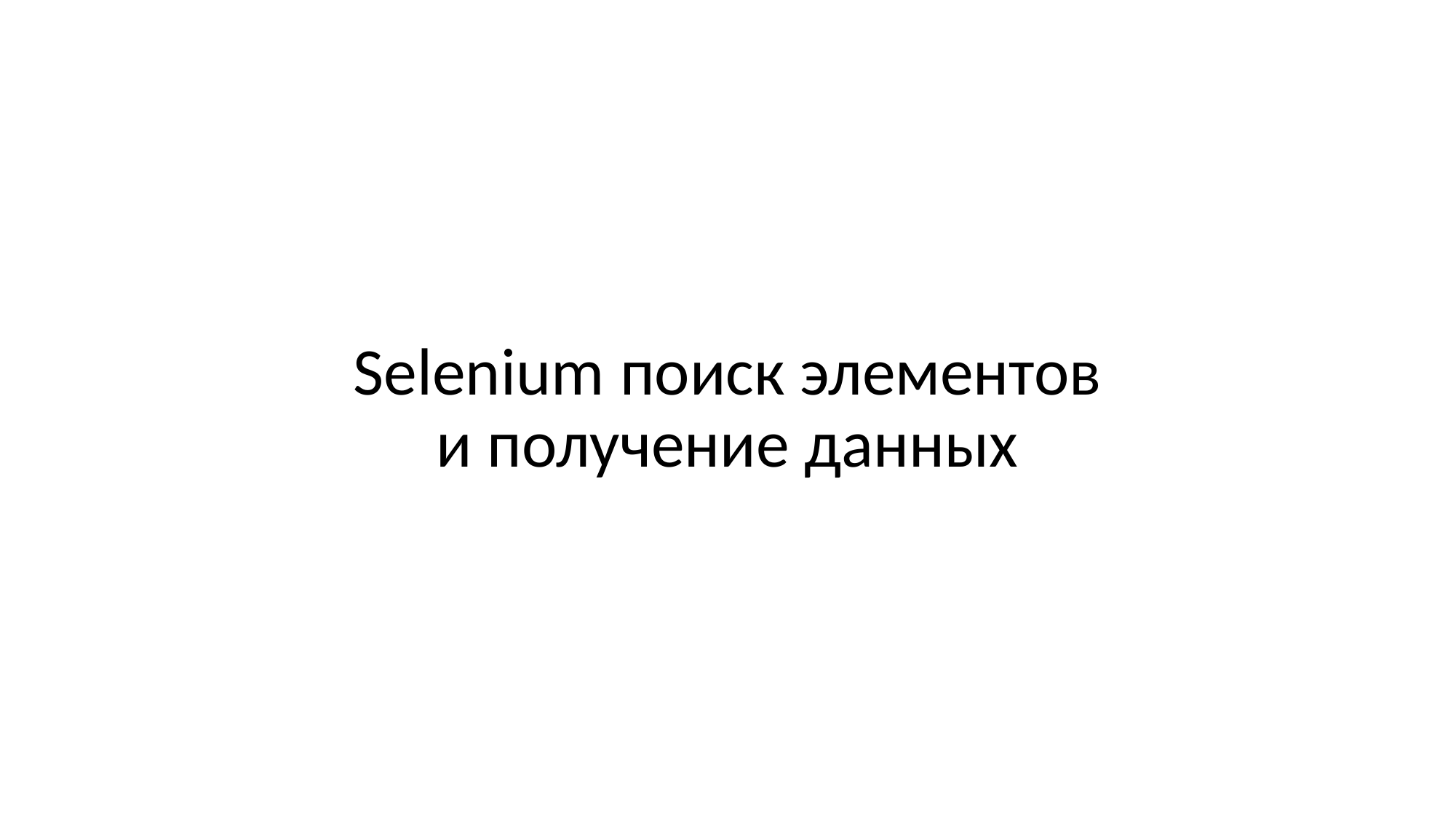

# Selenium поиск элементов и получение данных